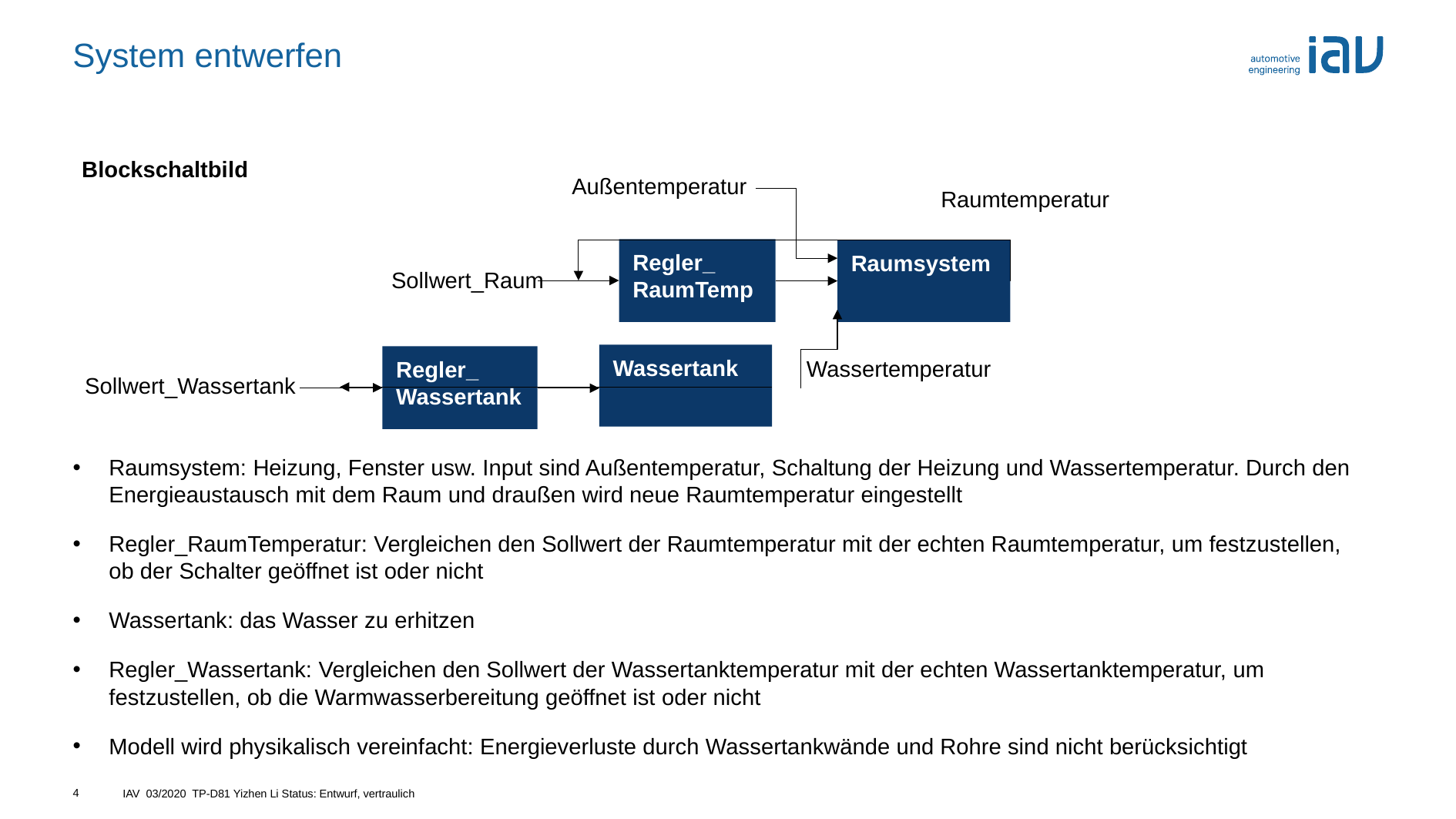

# System entwerfen
Blockschaltbild
Außentemperatur
Raumtemperatur
Regler_
RaumTemp
Raumsystem
Sollwert_Raum
Wassertank
Regler_
Wassertank
Wassertemperatur
Sollwert_Wassertank
Raumsystem: Heizung, Fenster usw. Input sind Außentemperatur, Schaltung der Heizung und Wassertemperatur. Durch den Energieaustausch mit dem Raum und draußen wird neue Raumtemperatur eingestellt
Regler_RaumTemperatur: Vergleichen den Sollwert der Raumtemperatur mit der echten Raumtemperatur, um festzustellen, ob der Schalter geöffnet ist oder nicht
Wassertank: das Wasser zu erhitzen
Regler_Wassertank: Vergleichen den Sollwert der Wassertanktemperatur mit der echten Wassertanktemperatur, um festzustellen, ob die Warmwasserbereitung geöffnet ist oder nicht
Modell wird physikalisch vereinfacht: Energieverluste durch Wassertankwände und Rohre sind nicht berücksichtigt
4
IAV  03/2020  TP-D81 Yizhen Li Status: Entwurf, vertraulich